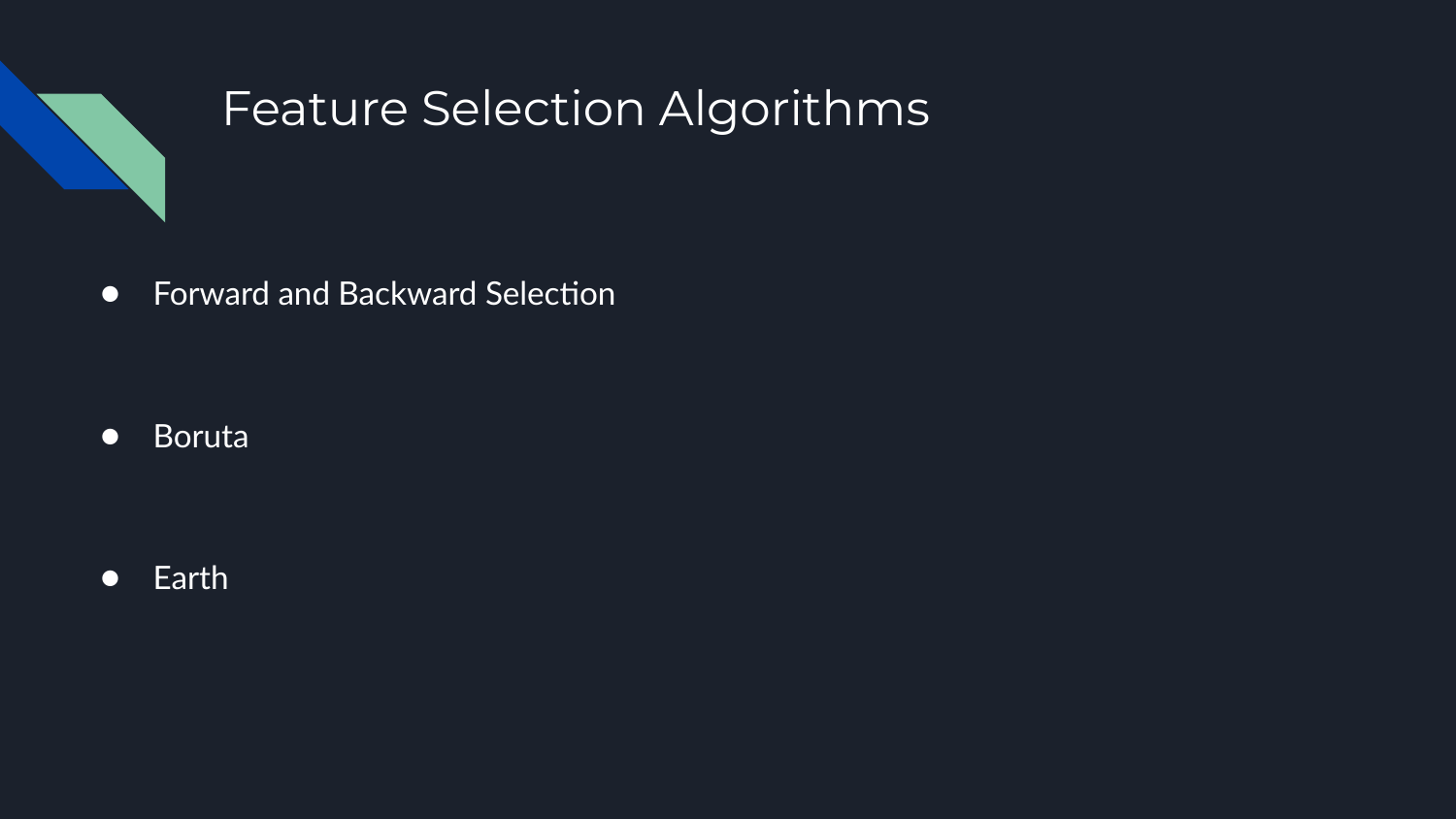

# Feature Selection Algorithms
Forward and Backward Selection

Boruta

Earth